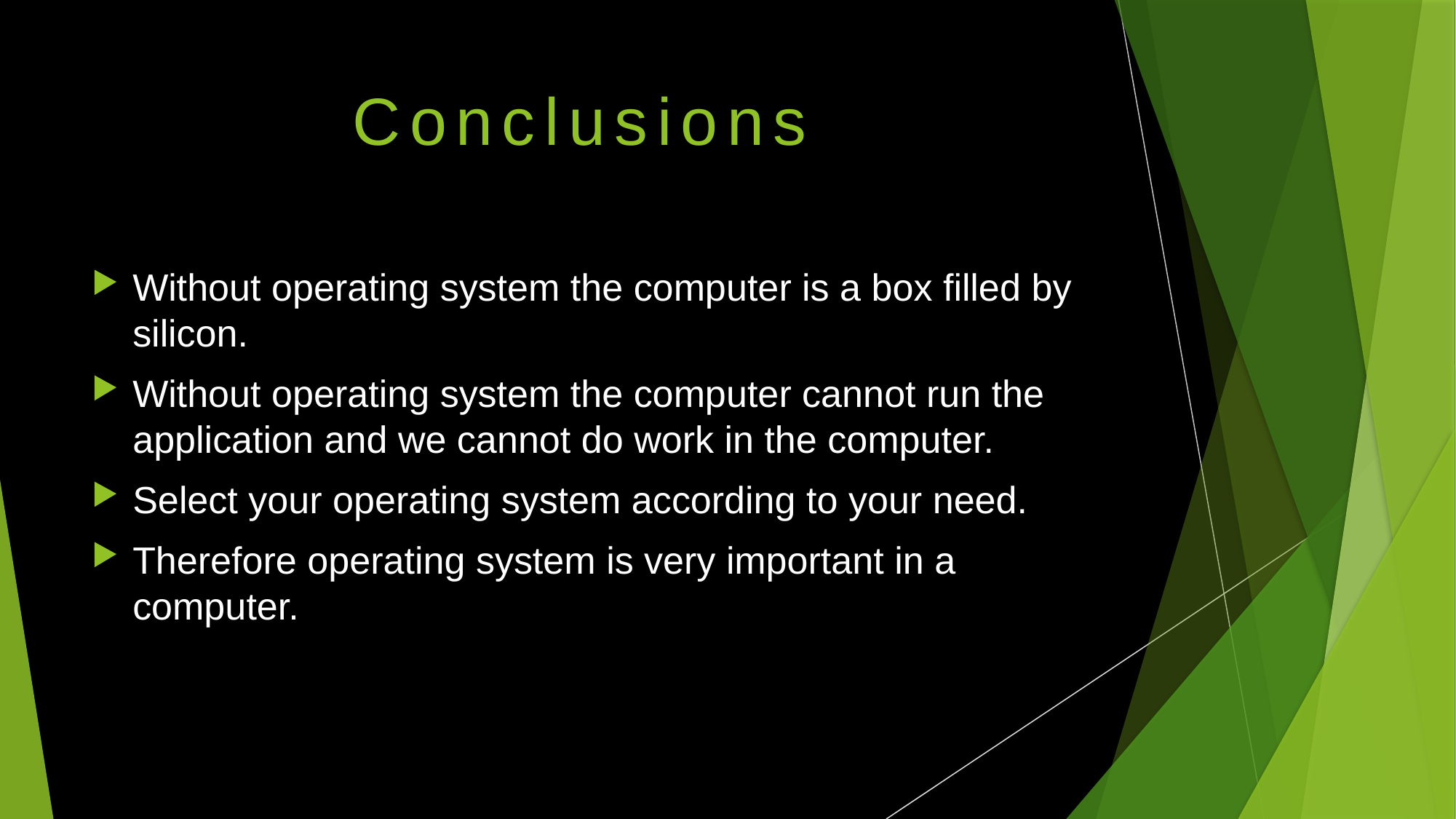

# Conclusions
Without operating system the computer is a box filled by silicon.
Without operating system the computer cannot run the application and we cannot do work in the computer.
Select your operating system according to your need.
Therefore operating system is very important in a computer.